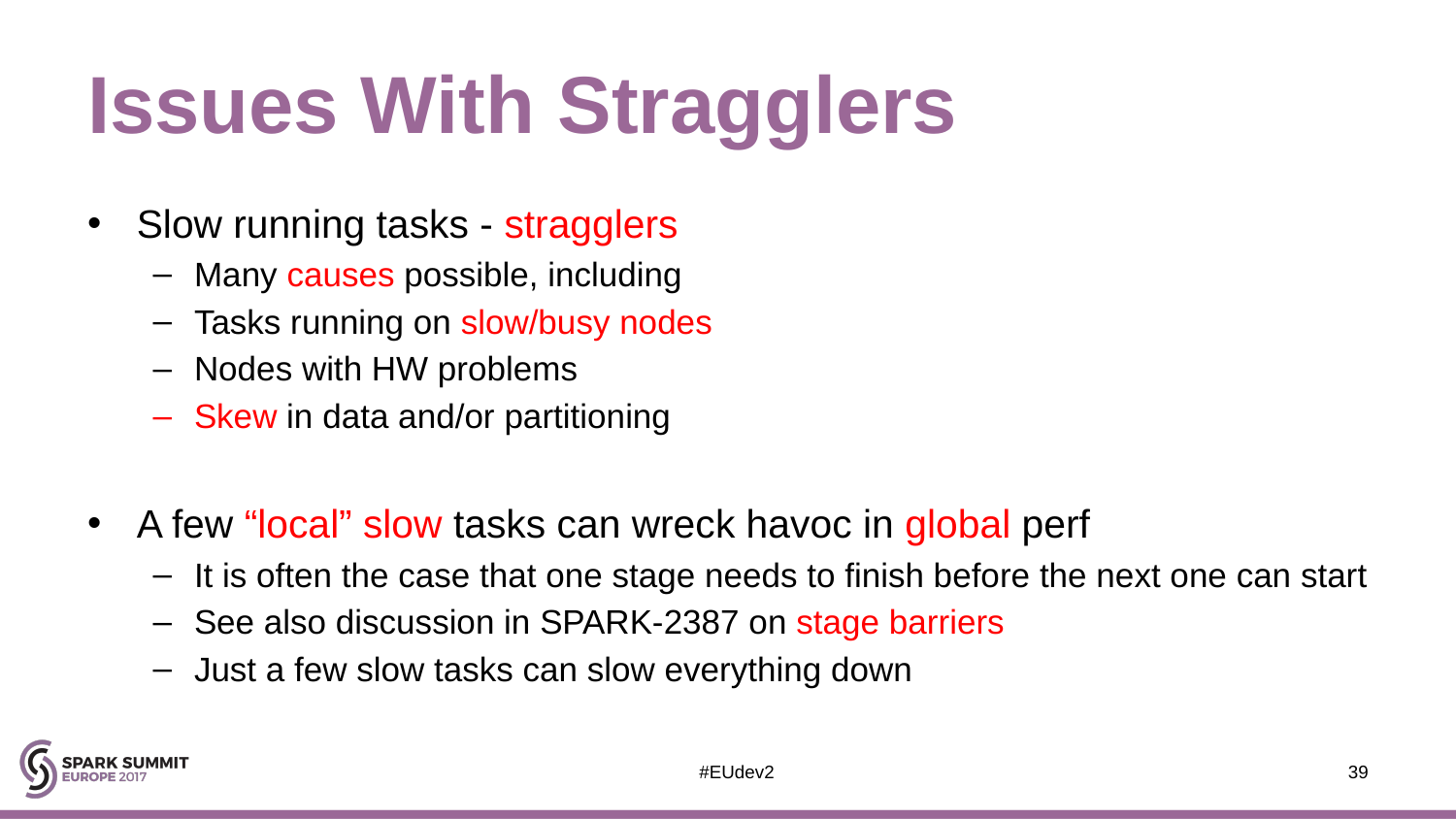

# Issues With Stragglers
Slow running tasks - stragglers
Many causes possible, including
Tasks running on slow/busy nodes
Nodes with HW problems
Skew in data and/or partitioning

A few “local” slow tasks can wreck havoc in global perf
It is often the case that one stage needs to finish before the next one can start
See also discussion in SPARK-2387 on stage barriers
Just a few slow tasks can slow everything down

#EUdev2
39